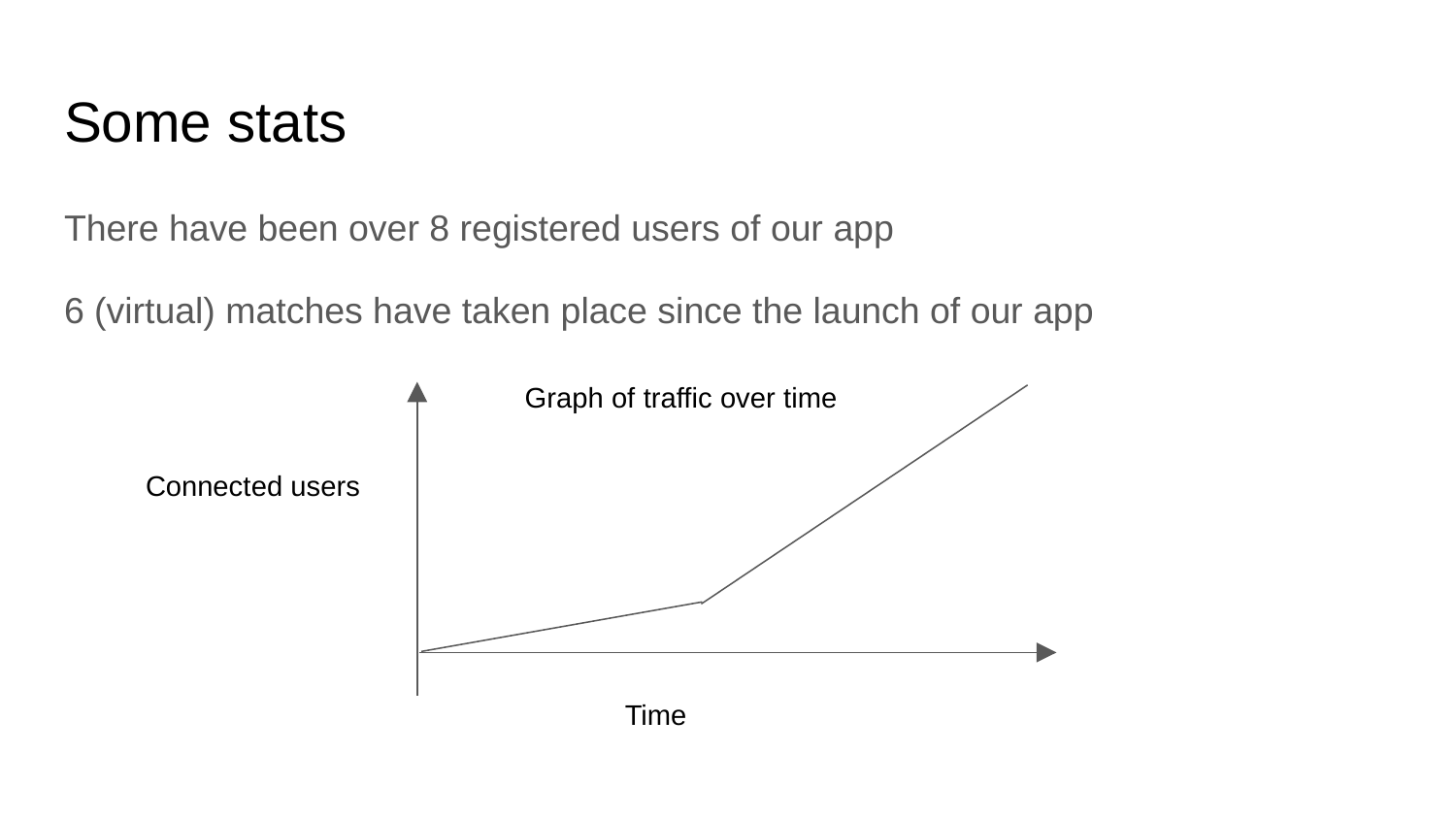

# Some stats
There have been over 8 registered users of our app
6 (virtual) matches have taken place since the launch of our app

Graph of traffic over time
Connected users
Time